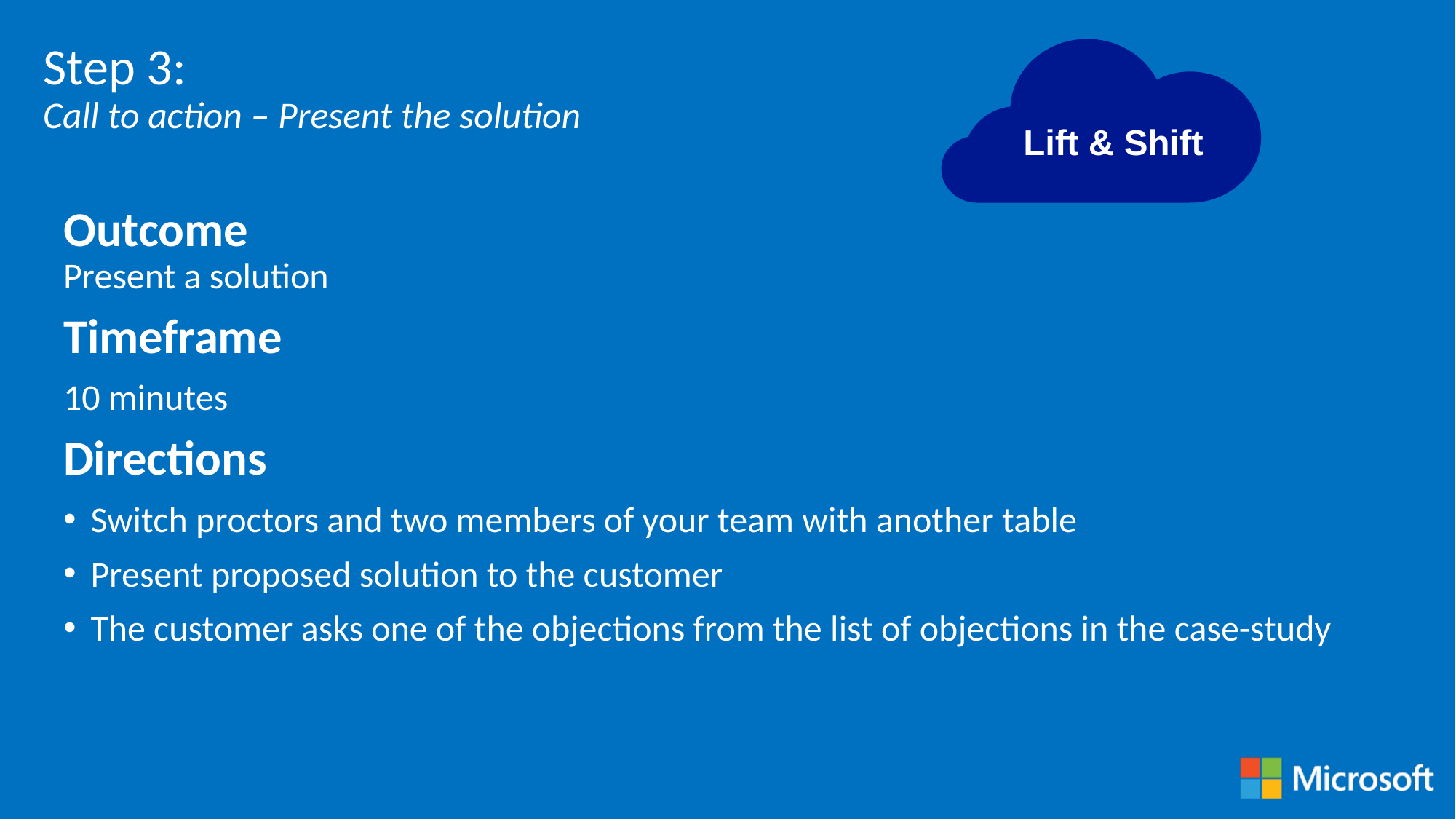

# Step 3: Call to action – Present the solution

Lift & Shift
Outcome
Present a solution
Timeframe
10 minutes
Directions
Switch proctors and two members of your team with another table
Present proposed solution to the customer
The customer asks one of the objections from the list of objections in the case-study